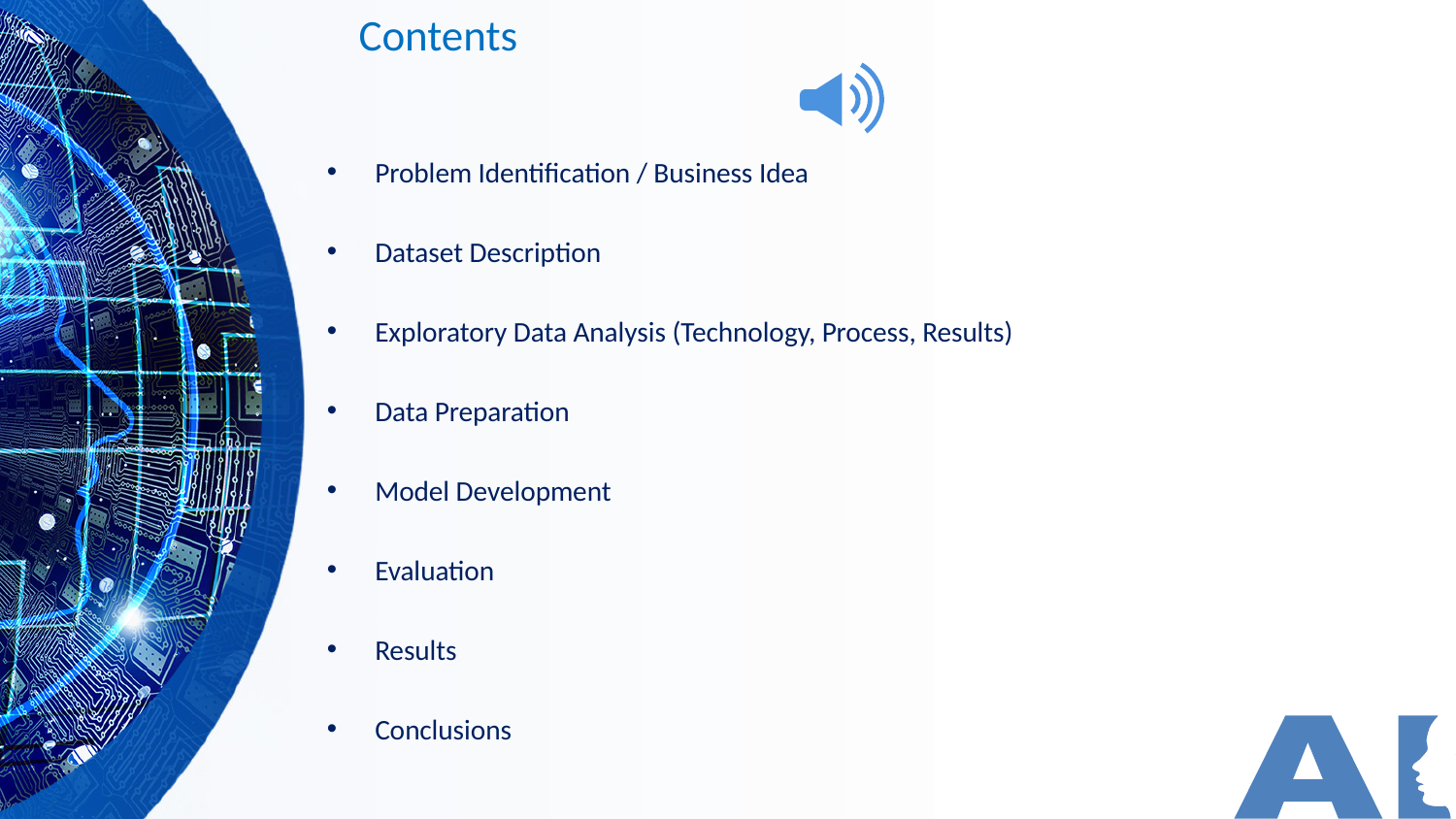

# Contents

Problem Identification / Business Idea

Dataset Description

Exploratory Data Analysis (Technology, Process, Results)

Data Preparation

Model Development

Evaluation

Results

Conclusions